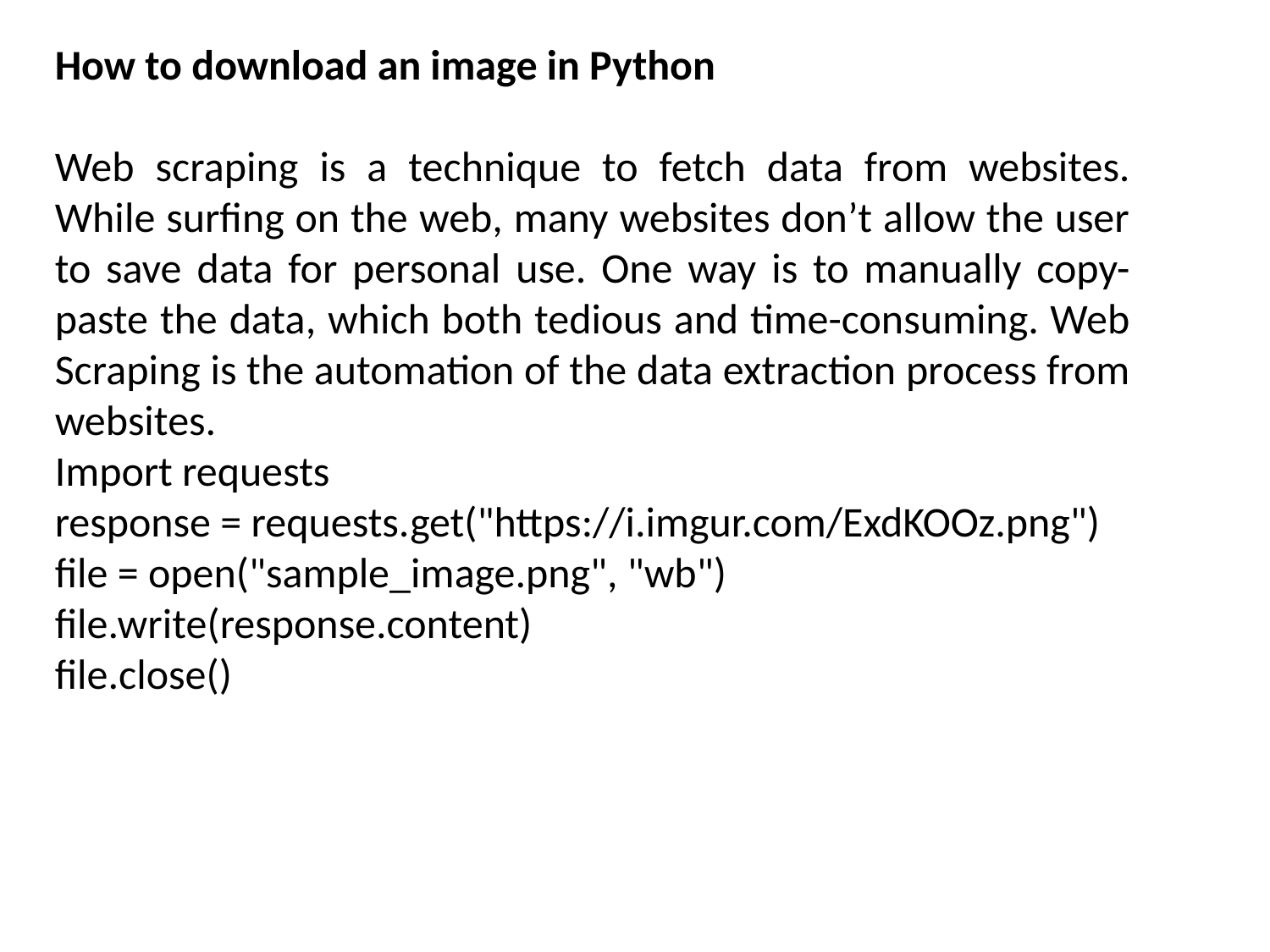

How to download an image in Python

Web scraping is a technique to fetch data from websites. While surfing on the web, many websites don’t allow the user to save data for personal use. One way is to manually copy-paste the data, which both tedious and time-consuming. Web Scraping is the automation of the data extraction process from websites.
Import requests
response = requests.get("https://i.imgur.com/ExdKOOz.png")
file = open("sample_image.png", "wb")
file.write(response.content)
file.close()